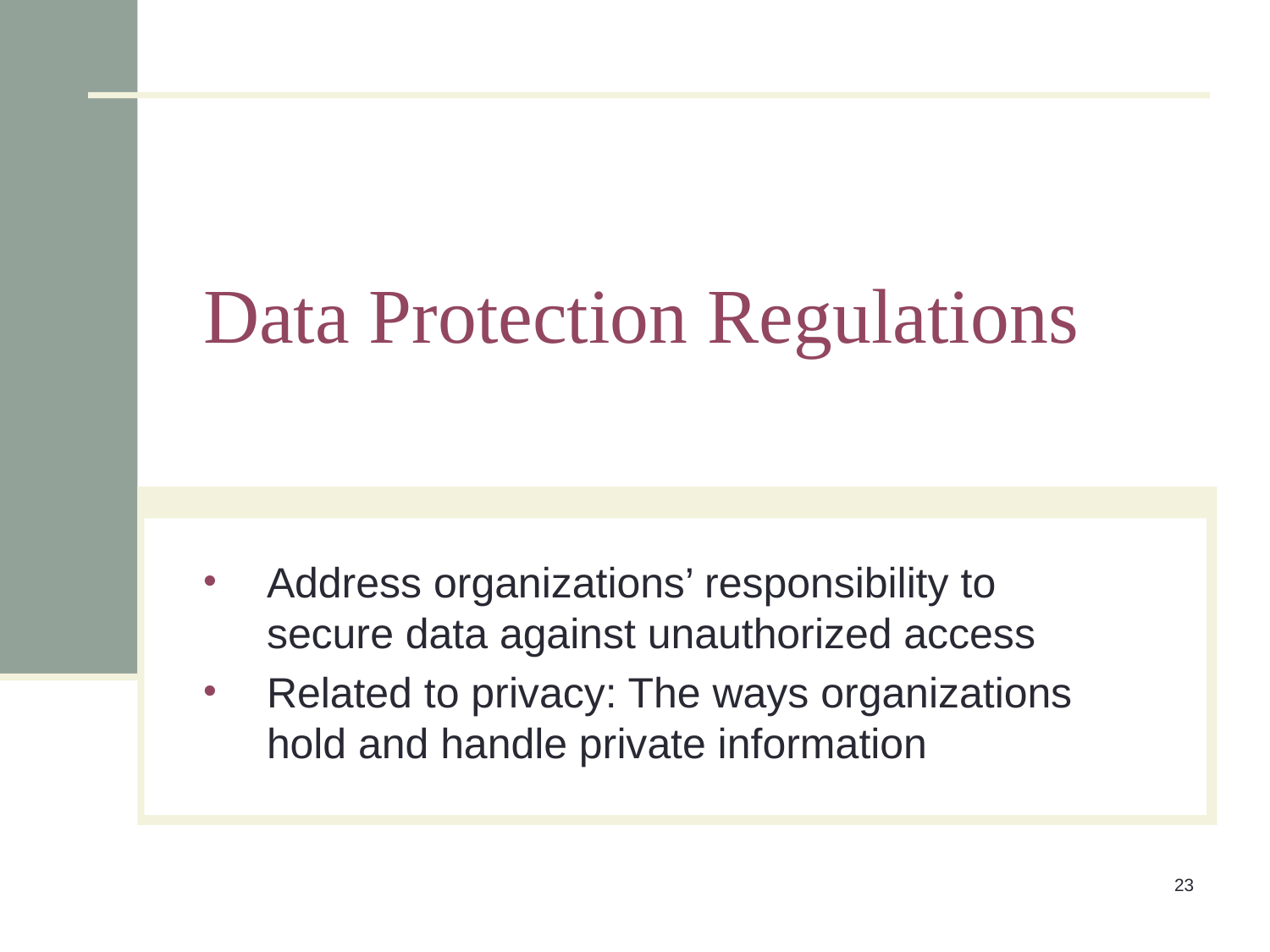

# Data Protection Regulations
Address organizations’ responsibility to secure data against unauthorized access
Related to privacy: The ways organizations hold and handle private information
23